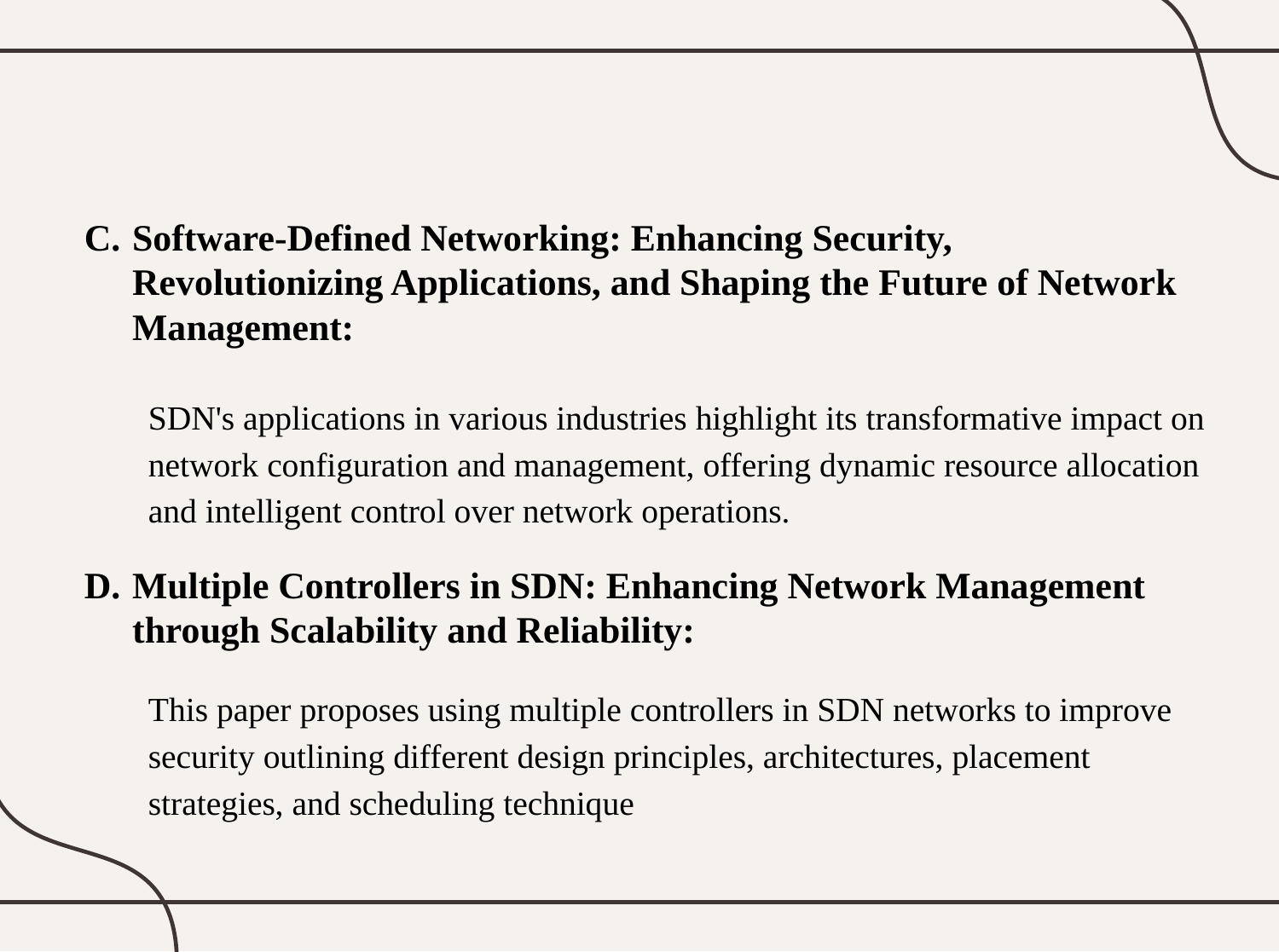

Software-Defined Networking: Enhancing Security, Revolutionizing Applications, and Shaping the Future of Network Management:

SDN's applications in various industries highlight its transformative impact on network configuration and management, offering dynamic resource allocation and intelligent control over network operations.

Multiple Controllers in SDN: Enhancing Network Management through Scalability and Reliability:

This paper proposes using multiple controllers in SDN networks to improve security outlining different design principles, architectures, placement strategies, and scheduling technique